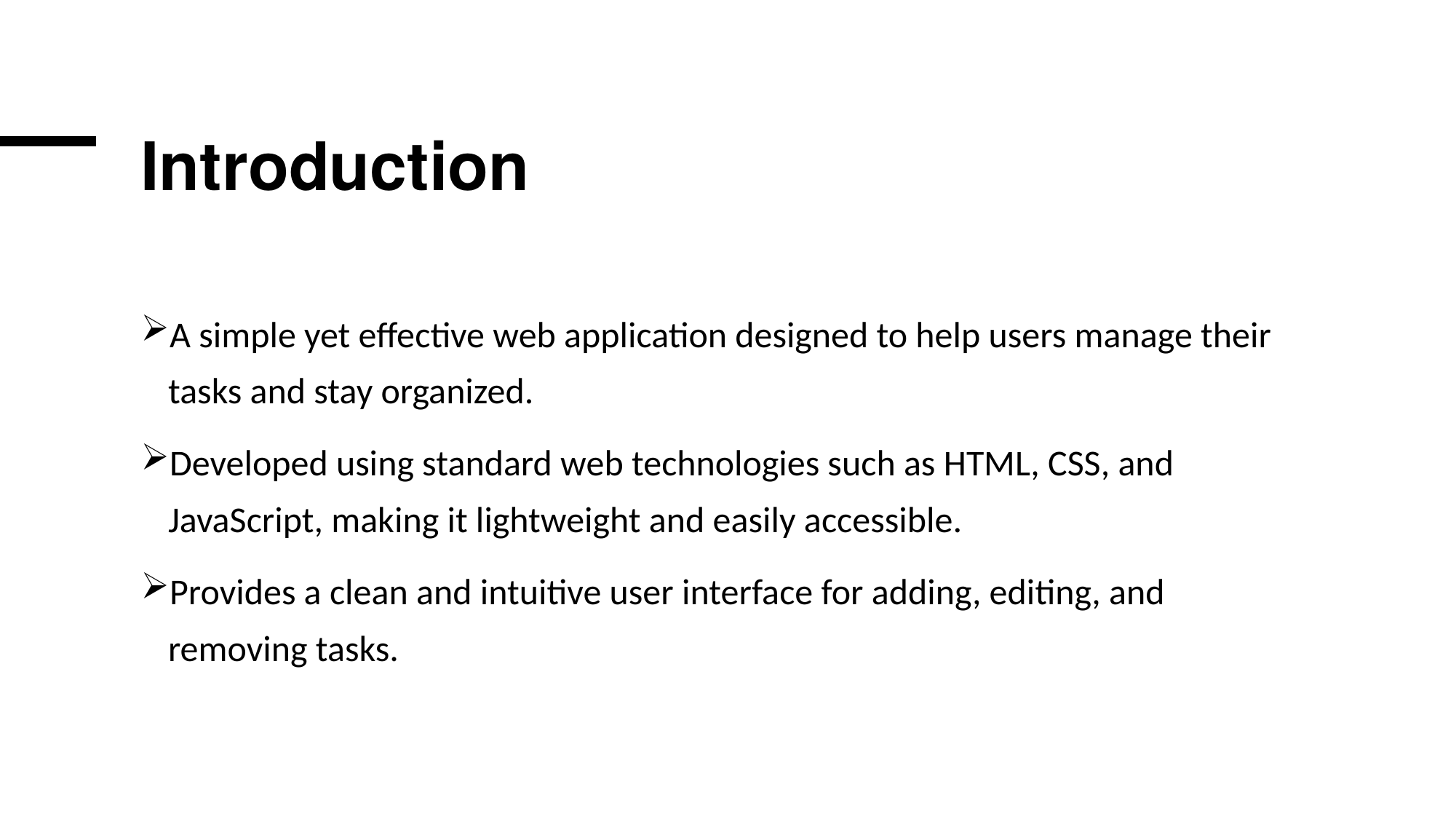

# Introduction
A simple yet effective web application designed to help users manage their tasks and stay organized.
Developed using standard web technologies such as HTML, CSS, and JavaScript, making it lightweight and easily accessible.
Provides a clean and intuitive user interface for adding, editing, and removing tasks.